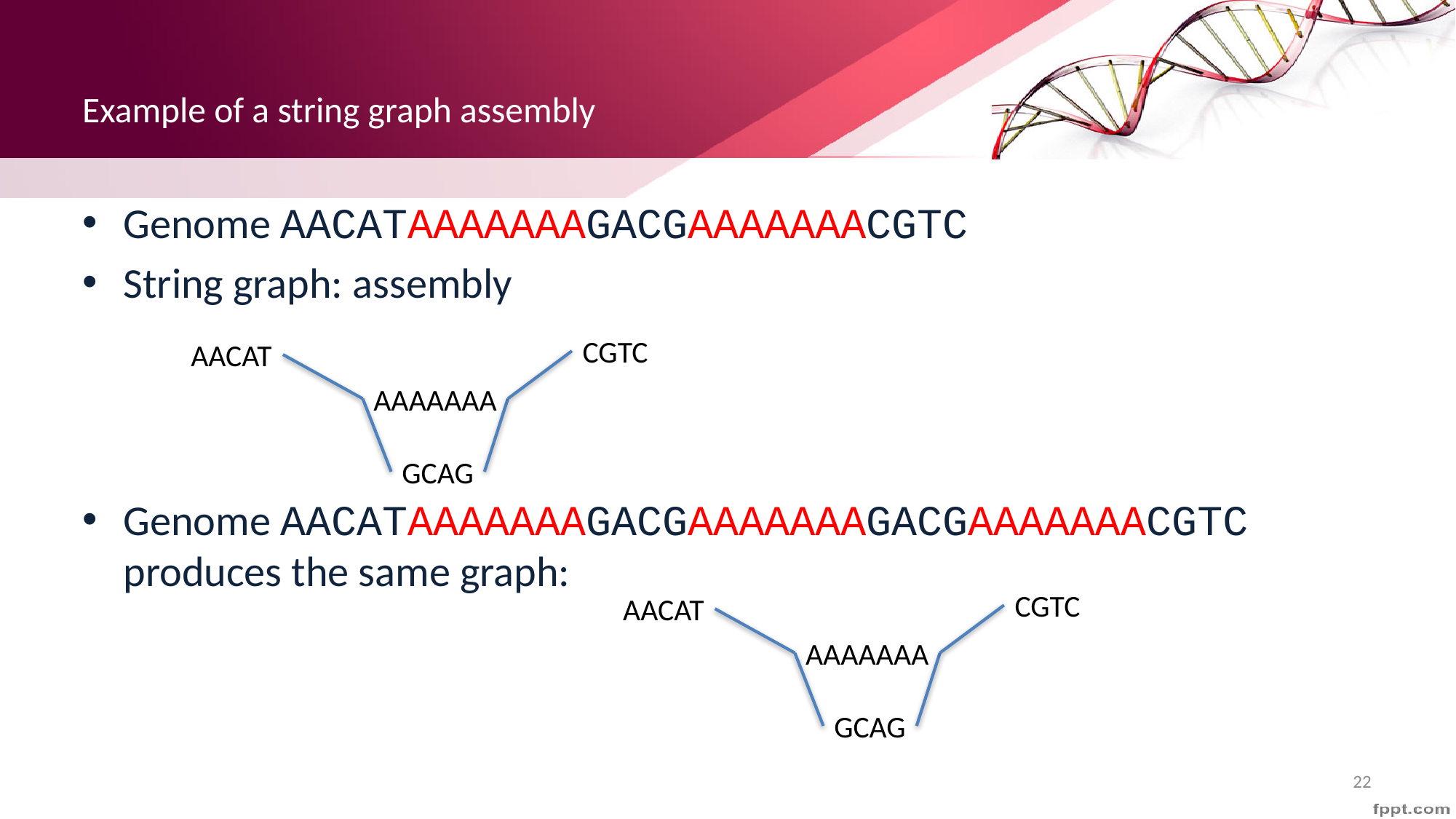

# Example of a string graph assembly
Genome AACATAAAAAAAGACGAAAAAAACGTC
String graph: assembly

Genome AACATAAAAAAAGACGAAAAAAAGACGAAAAAAACGTC produces the same graph:

CGTC
AACAT
AAAAAAA
GCAG
CGTC
AACAT
AAAAAAA
GCAG
22